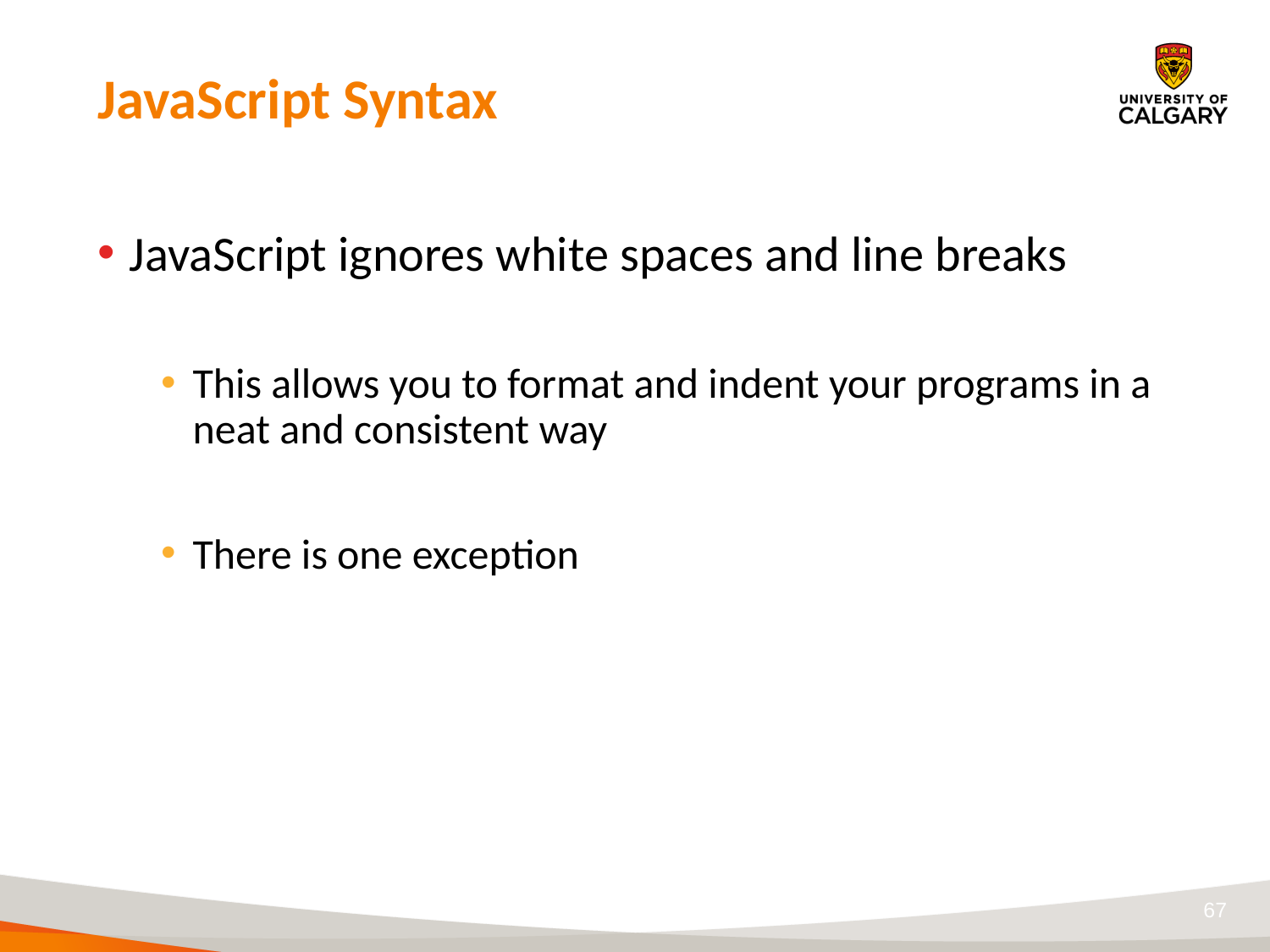

# JavaScript Syntax
JavaScript ignores white spaces and line breaks

This allows you to format and indent your programs in a neat and consistent way

There is one exception

67